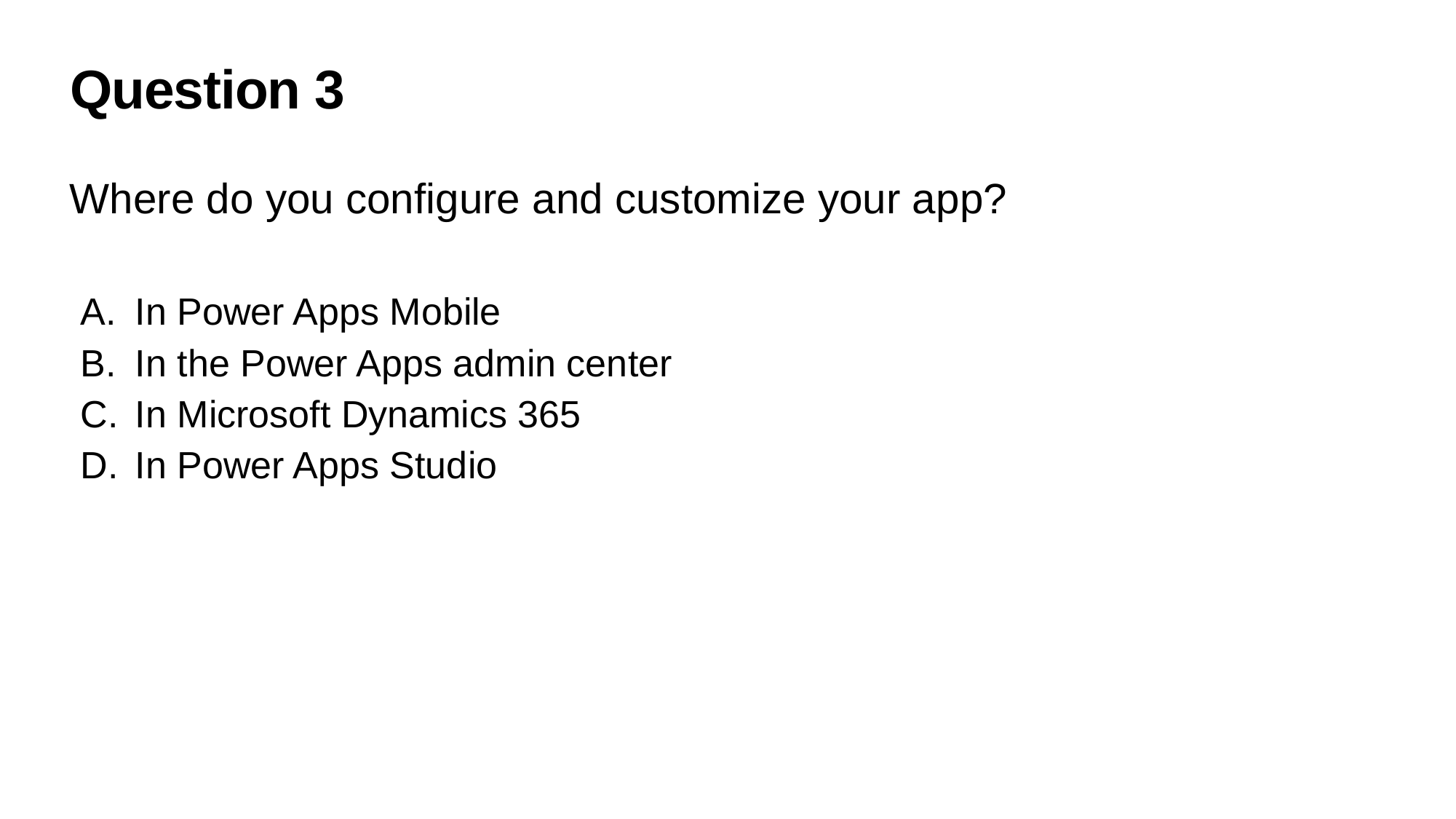

# Question 3
Where do you configure and customize your app?
In Power Apps Mobile
In the Power Apps admin center
In Microsoft Dynamics 365
In Power Apps Studio